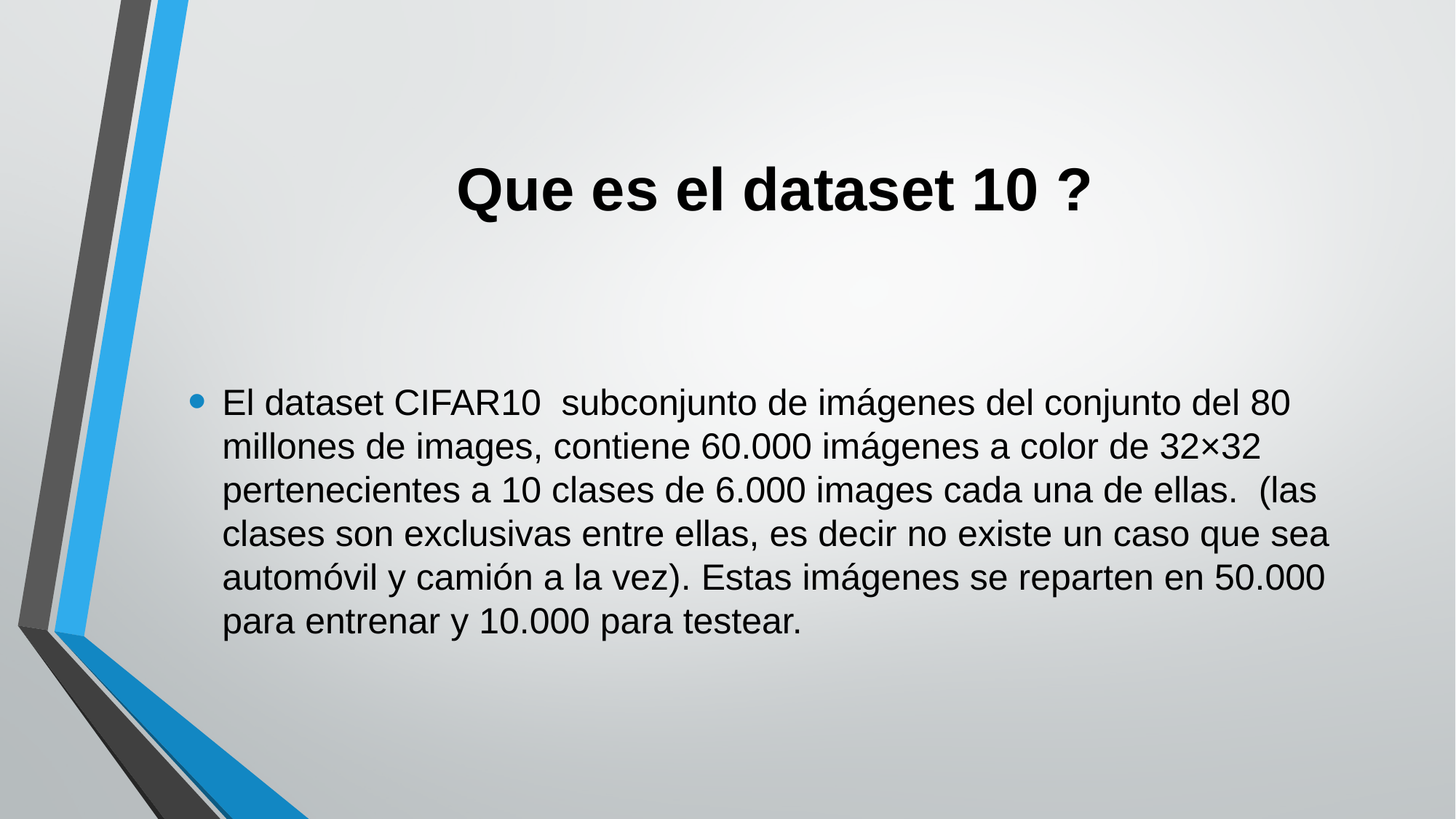

# Que es el dataset 10 ?
El dataset CIFAR10  subconjunto de imágenes del conjunto del 80 millones de images, contiene 60.000 imágenes a color de 32×32 pertenecientes a 10 clases de 6.000 images cada una de ellas.  (las clases son exclusivas entre ellas, es decir no existe un caso que sea automóvil y camión a la vez). Estas imágenes se reparten en 50.000 para entrenar y 10.000 para testear.